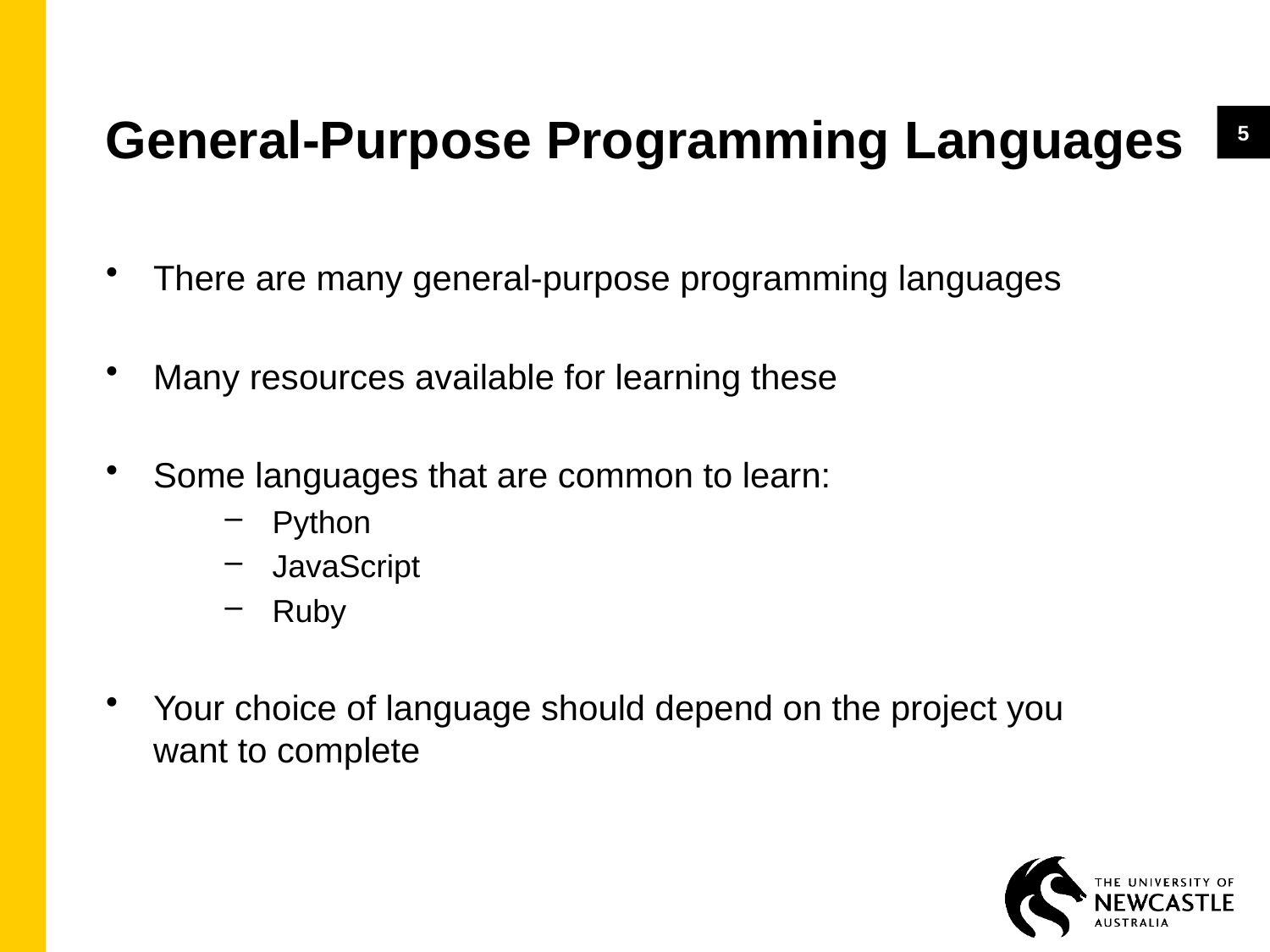

5
# General-Purpose Programming Languages

There are many general-purpose programming languages

Many resources available for learning these

Some languages that are common to learn:
Python
JavaScript
Ruby

Your choice of language should depend on the project you want to complete